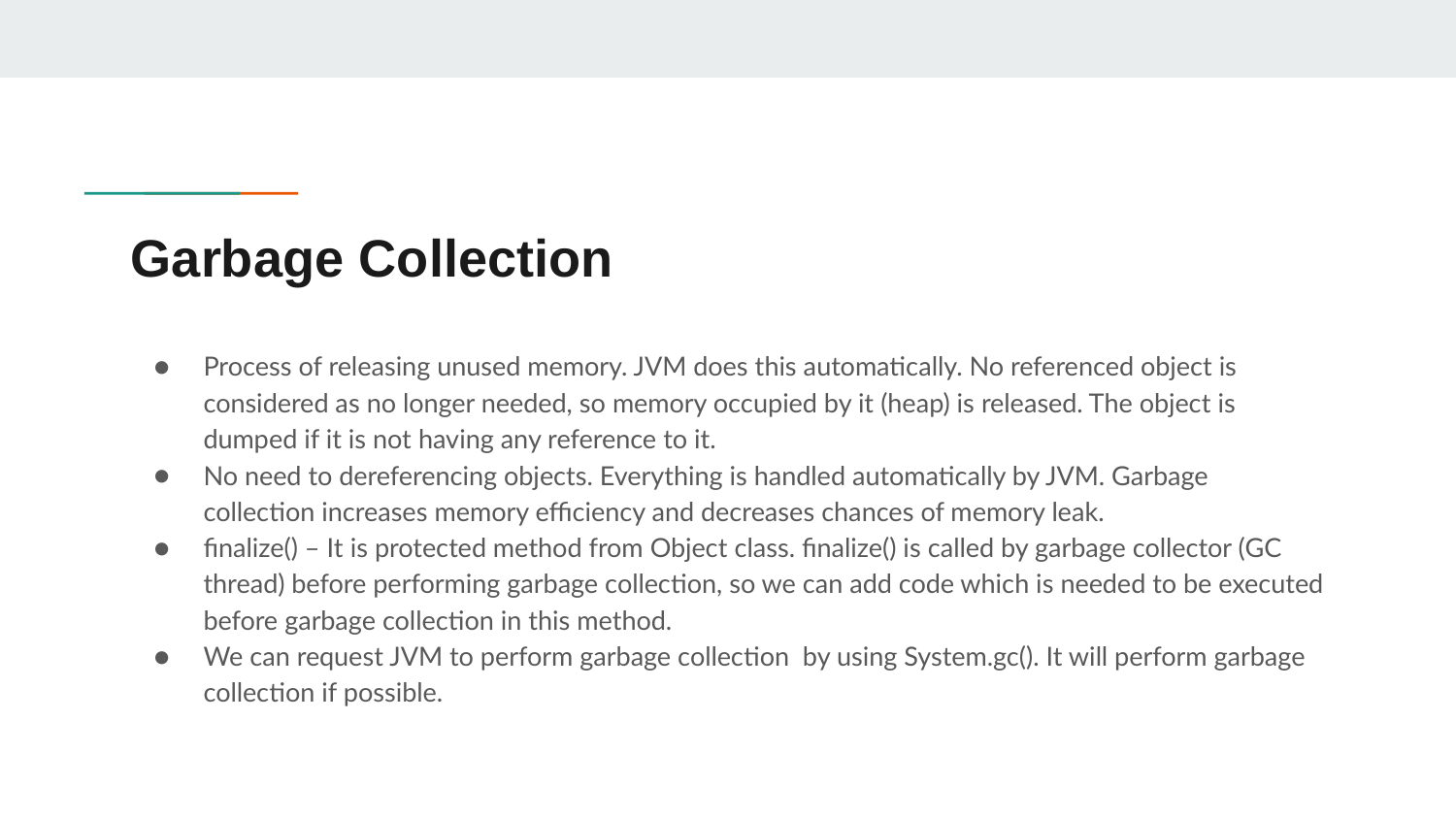

# Garbage Collection
Process of releasing unused memory. JVM does this automatically. No referenced object is considered as no longer needed, so memory occupied by it (heap) is released. The object is dumped if it is not having any reference to it.
No need to dereferencing objects. Everything is handled automatically by JVM. Garbage collection increases memory efficiency and decreases chances of memory leak.
finalize() – It is protected method from Object class. finalize() is called by garbage collector (GC thread) before performing garbage collection, so we can add code which is needed to be executed before garbage collection in this method.
We can request JVM to perform garbage collection  by using System.gc(). It will perform garbage collection if possible.